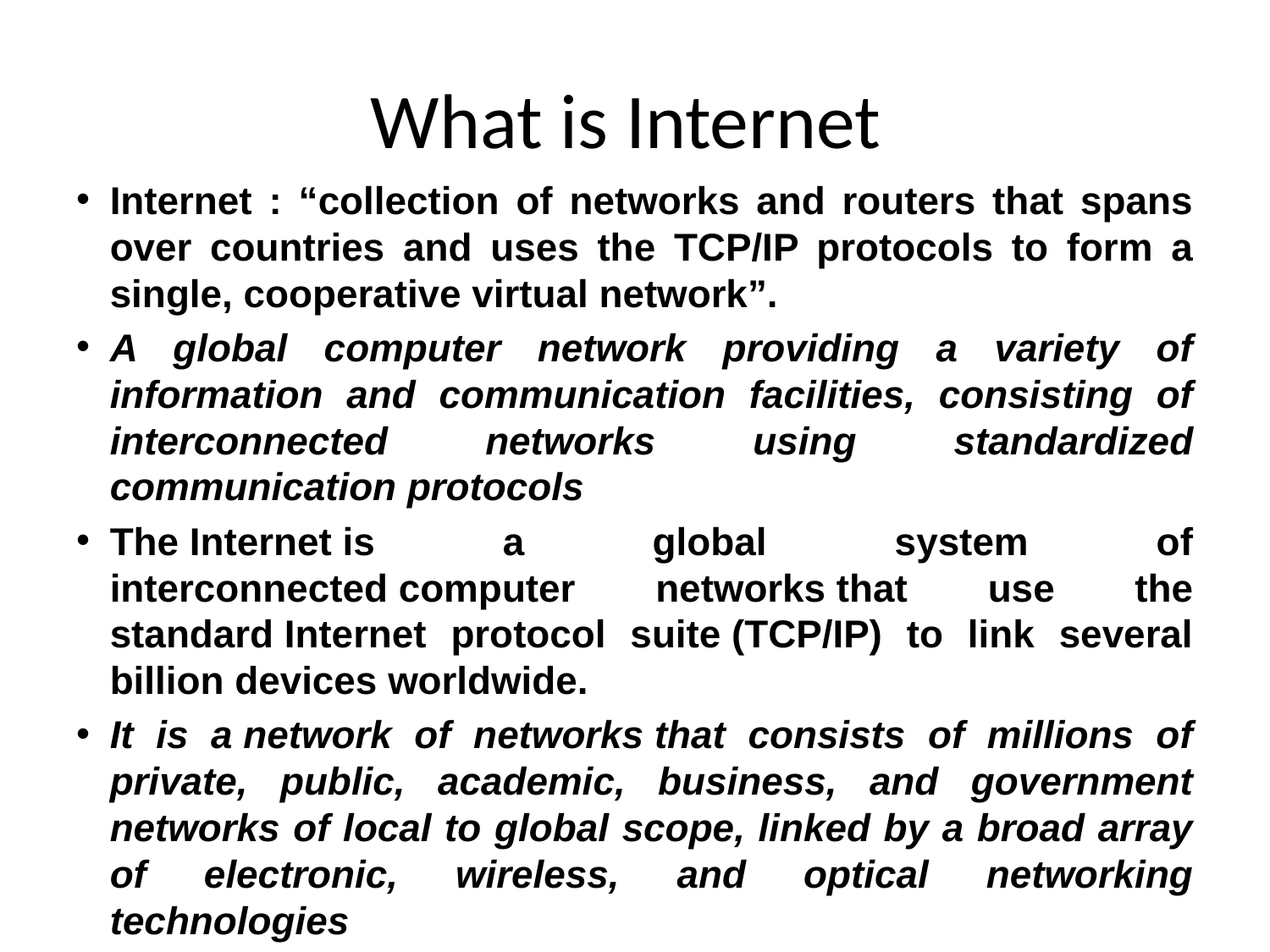

# What is Internet
Internet : “collection of networks and routers that spans over countries and uses the TCP/IP protocols to form a single, cooperative virtual network”.
A global computer network providing a variety of information and communication facilities, consisting of interconnected networks using standardized communication protocols
The Internet is a global system of interconnected computer networks that use the standard Internet protocol suite (TCP/IP) to link several billion devices worldwide.
It is a network of networks that consists of millions of private, public, academic, business, and government networks of local to global scope, linked by a broad array of electronic, wireless, and optical networking technologies